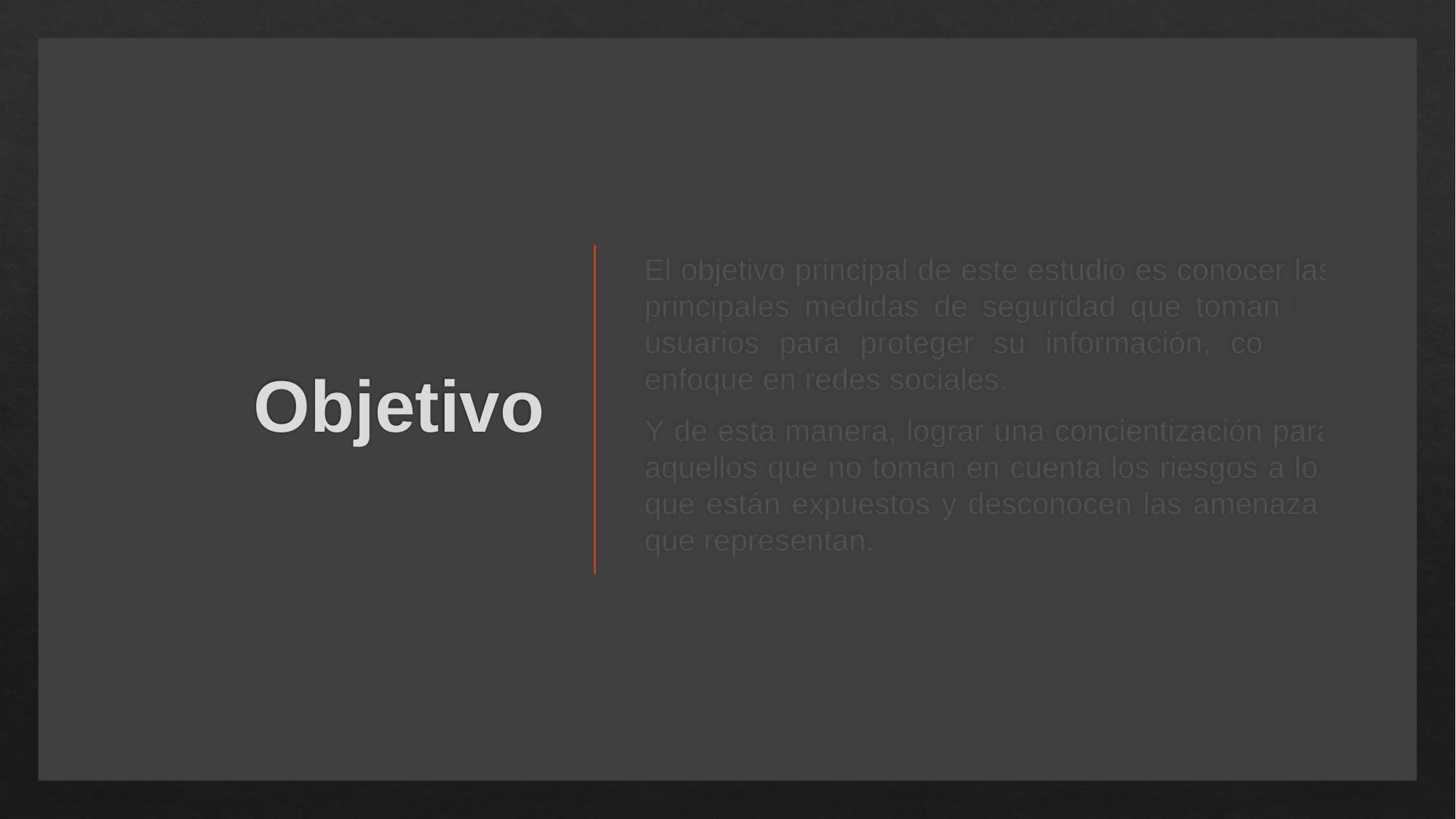

# Objetivo
El objetivo principal de este estudio es conocer las principales medidas de seguridad que toman los usuarios para proteger su información, con un enfoque en redes sociales.
Y de esta manera, lograr una concientización para aquellos que no toman en cuenta los riesgos a los que están expuestos y desconocen las amenazas que representan.